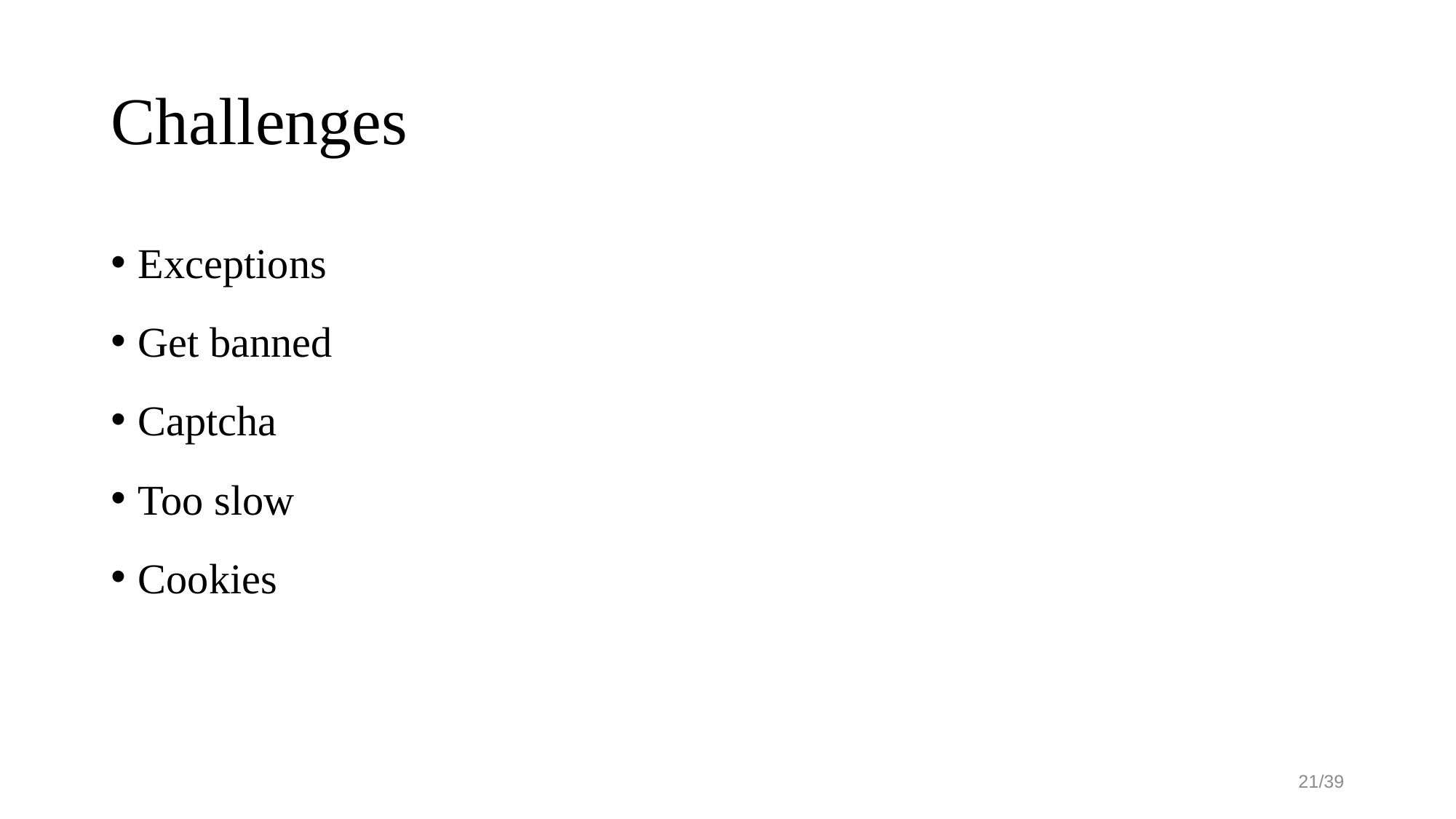

# Challenges
Exceptions
Get banned
Captcha
Too slow
Cookies

21/39